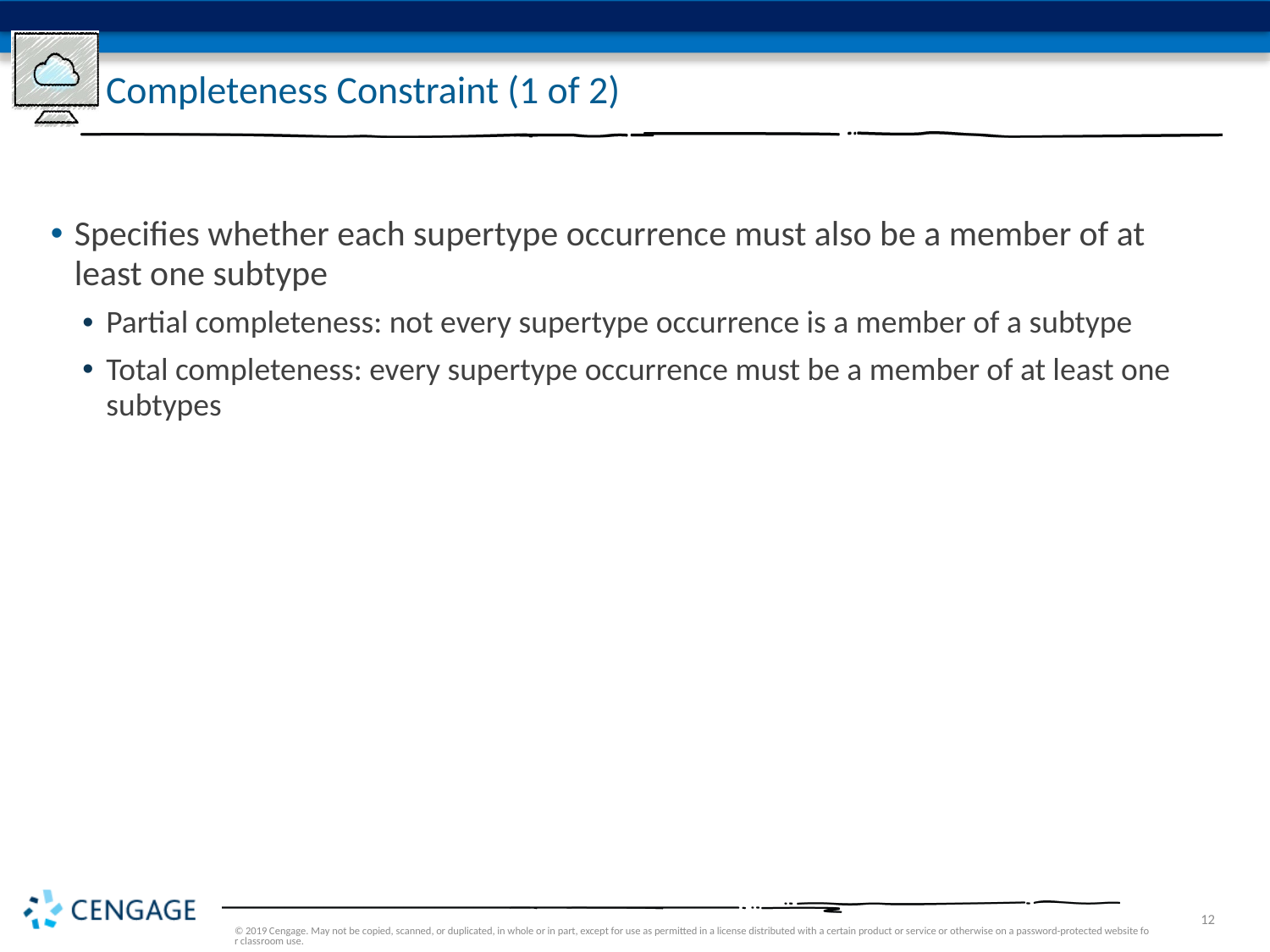

# Completeness Constraint (1 of 2)
Specifies whether each supertype occurrence must also be a member of at least one subtype
Partial completeness: not every supertype occurrence is a member of a subtype
Total completeness: every supertype occurrence must be a member of at least one subtypes
© 2019 Cengage. May not be copied, scanned, or duplicated, in whole or in part, except for use as permitted in a license distributed with a certain product or service or otherwise on a password-protected website for classroom use.